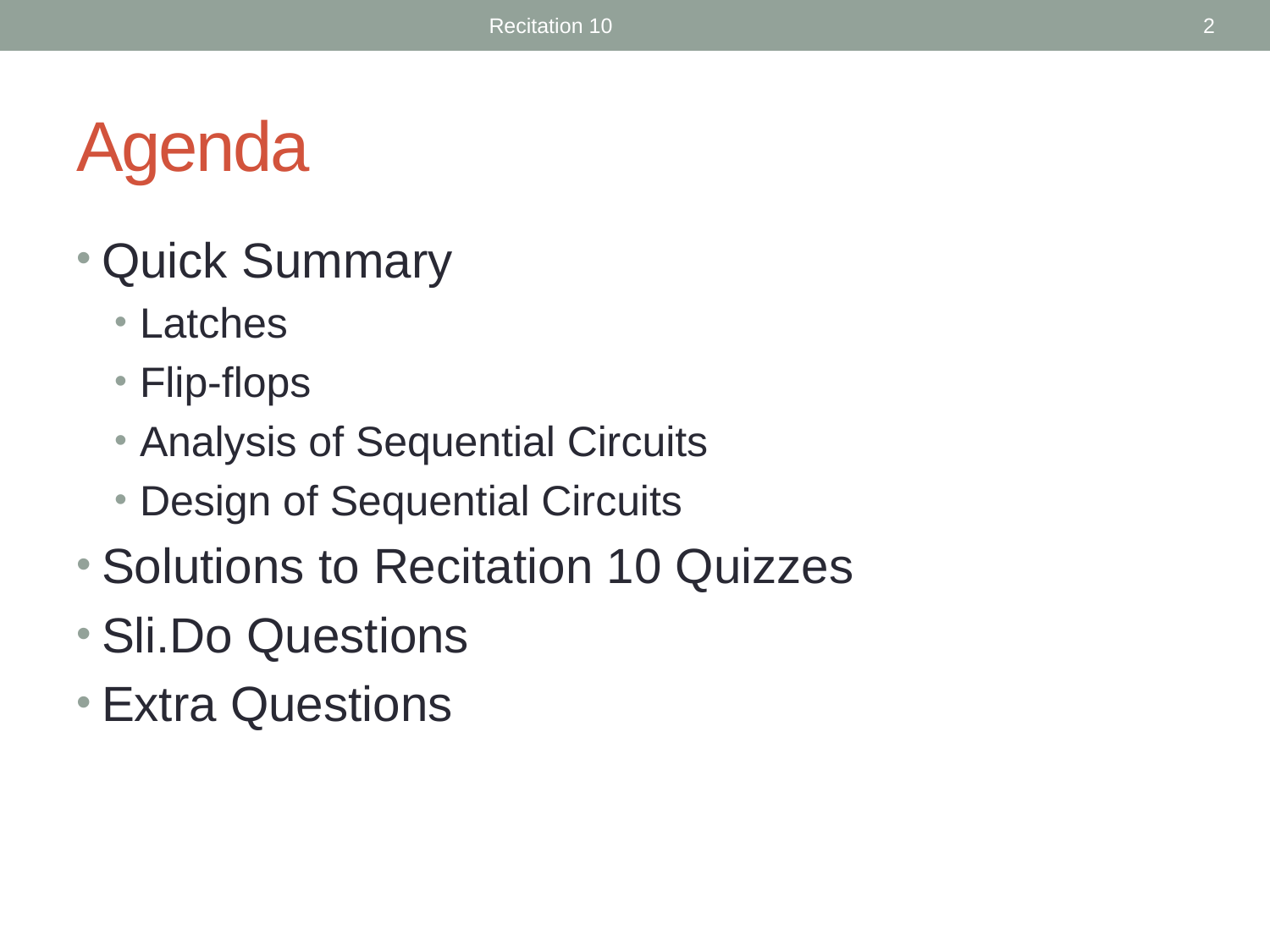

Recitation 10
2
# Agenda
Quick Summary
Latches
Flip-flops
Analysis of Sequential Circuits
Design of Sequential Circuits
Solutions to Recitation 10 Quizzes
Sli.Do Questions
Extra Questions